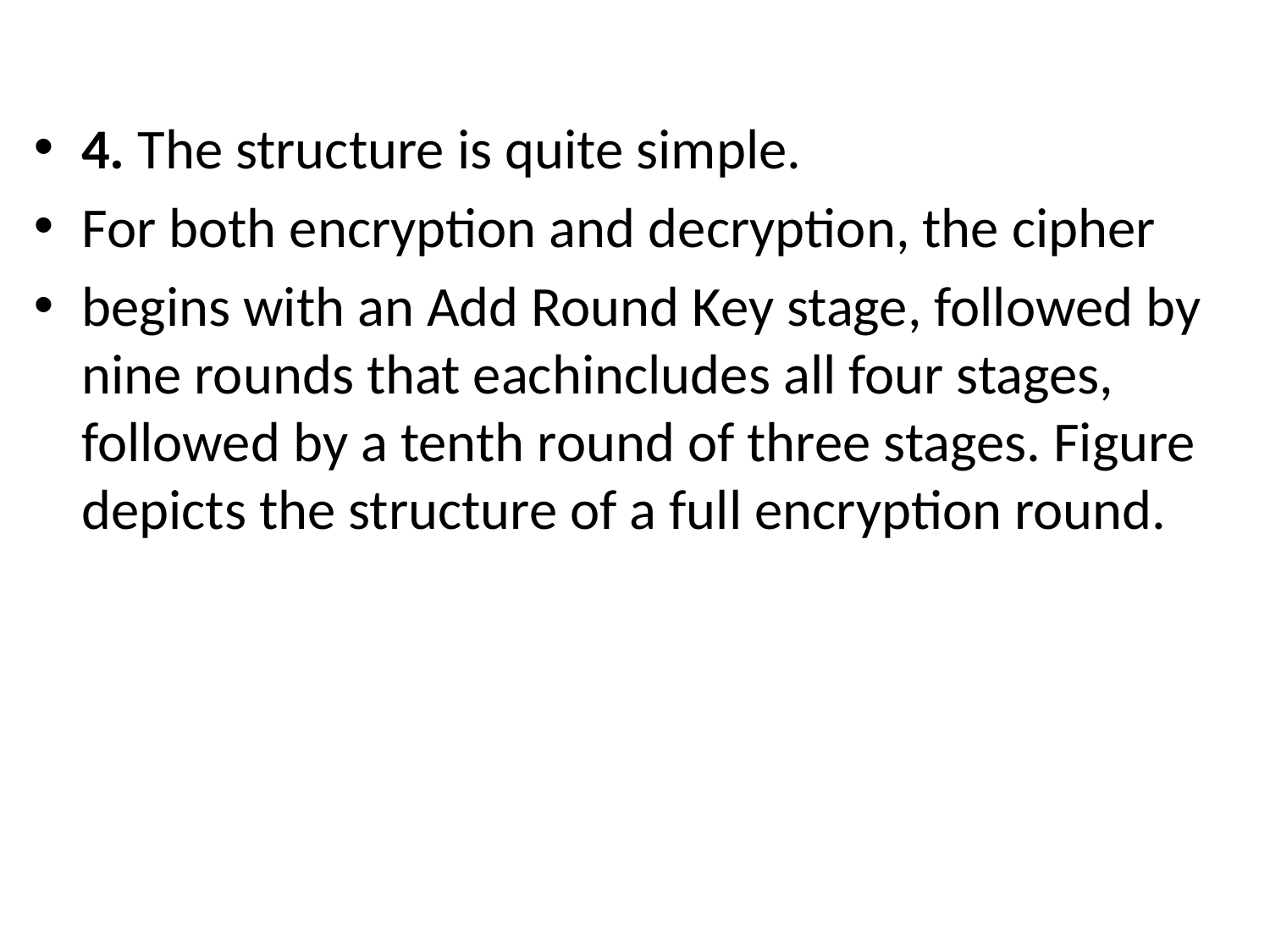

#
4. The structure is quite simple.
For both encryption and decryption, the cipher
begins with an Add Round Key stage, followed by nine rounds that eachincludes all four stages, followed by a tenth round of three stages. Figure depicts the structure of a full encryption round.